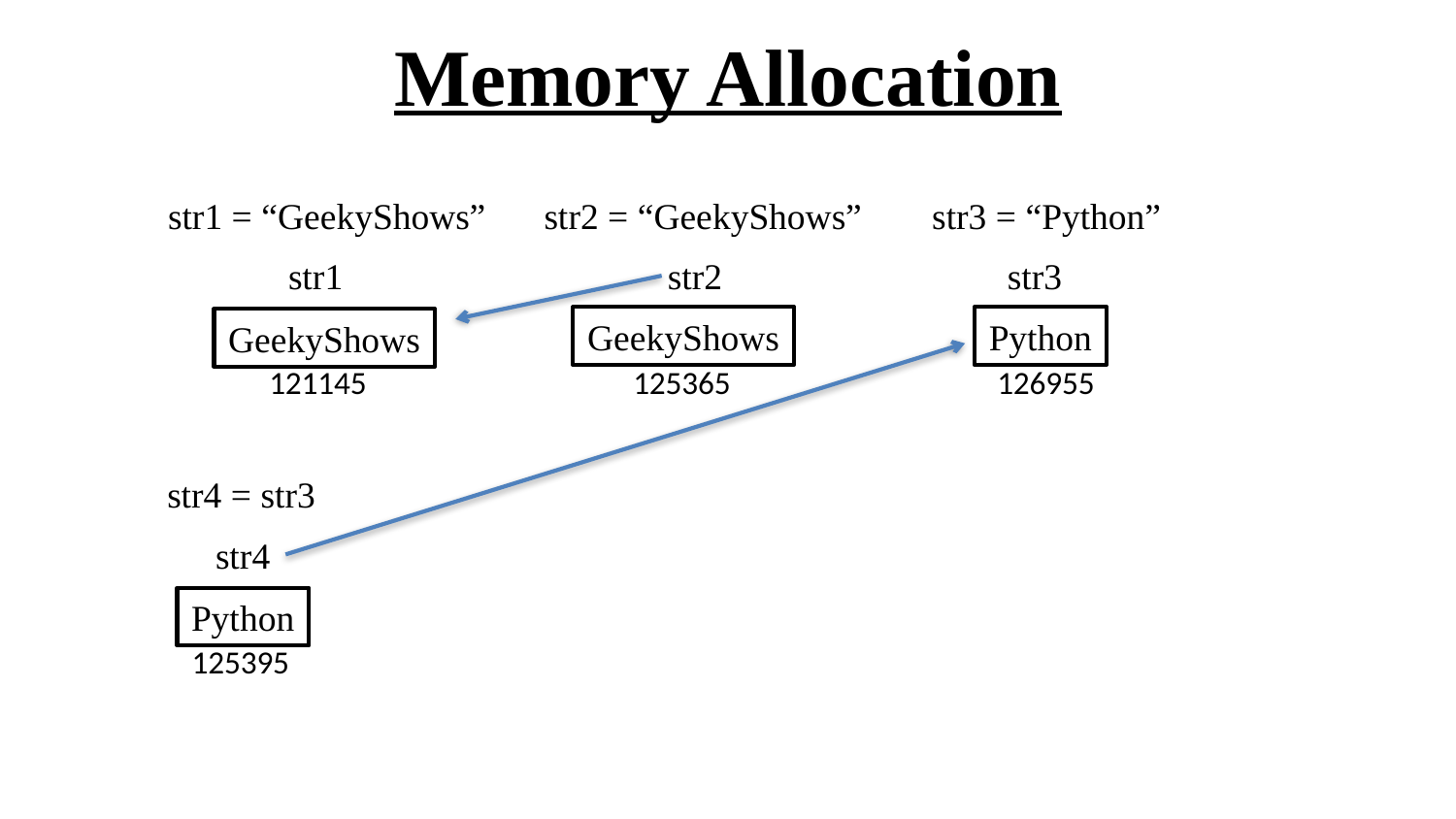

# Memory Allocation
str1 = “GeekyShows”
str2 = “GeekyShows”
str3 = “Python”
str1
str2
str3
GeekyShows
Python
GeekyShows
121145
125365
126955
str4 = str3
str4
Python
125395